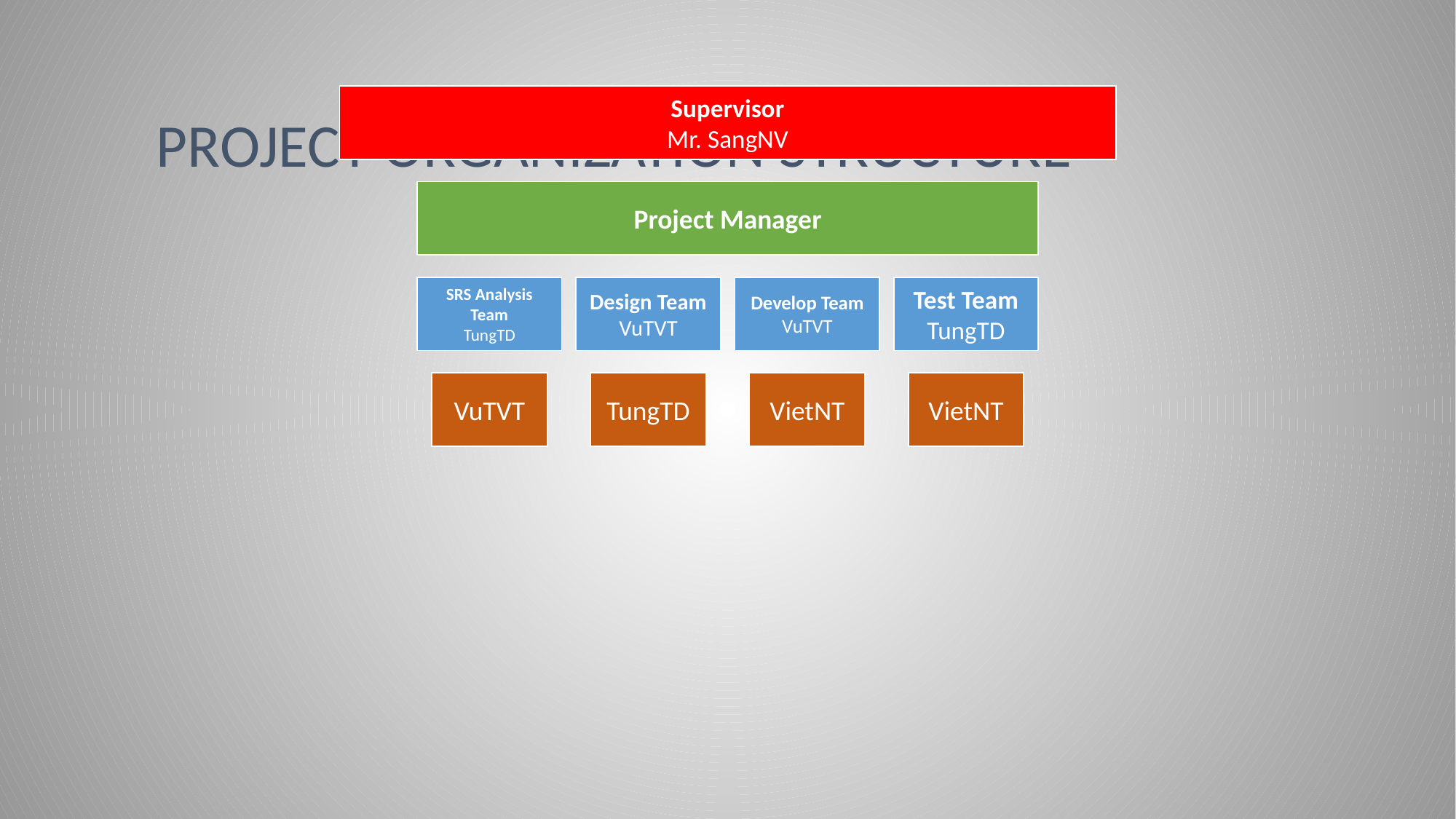

# Project Organization structure
Supervisor
Mr. SangNV
Project Manager
SRS Analysis Team
TungTD
Design Team
VuTVT
VuTVT
Develop Team
VuTVT
Test Team
TungTD
TungTD
VietNT
VietNT